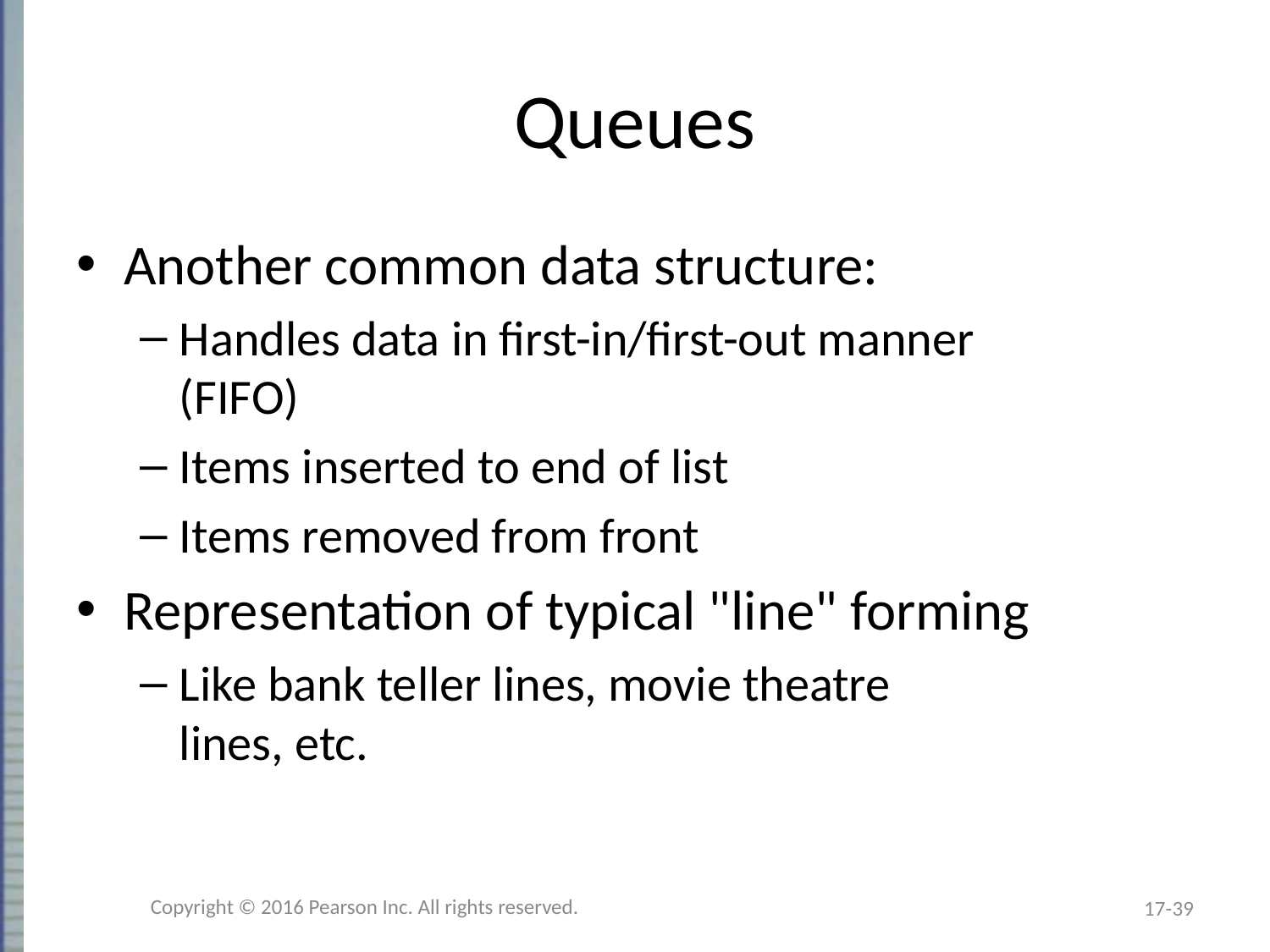

# Queues
Another common data structure:
Handles data in first-in/first-out manner
(FIFO)
Items inserted to end of list
Items removed from front
Representation of typical "line" forming
Like bank teller lines, movie theatre
lines, etc.
Copyright © 2016 Pearson Inc. All rights reserved.
17-39